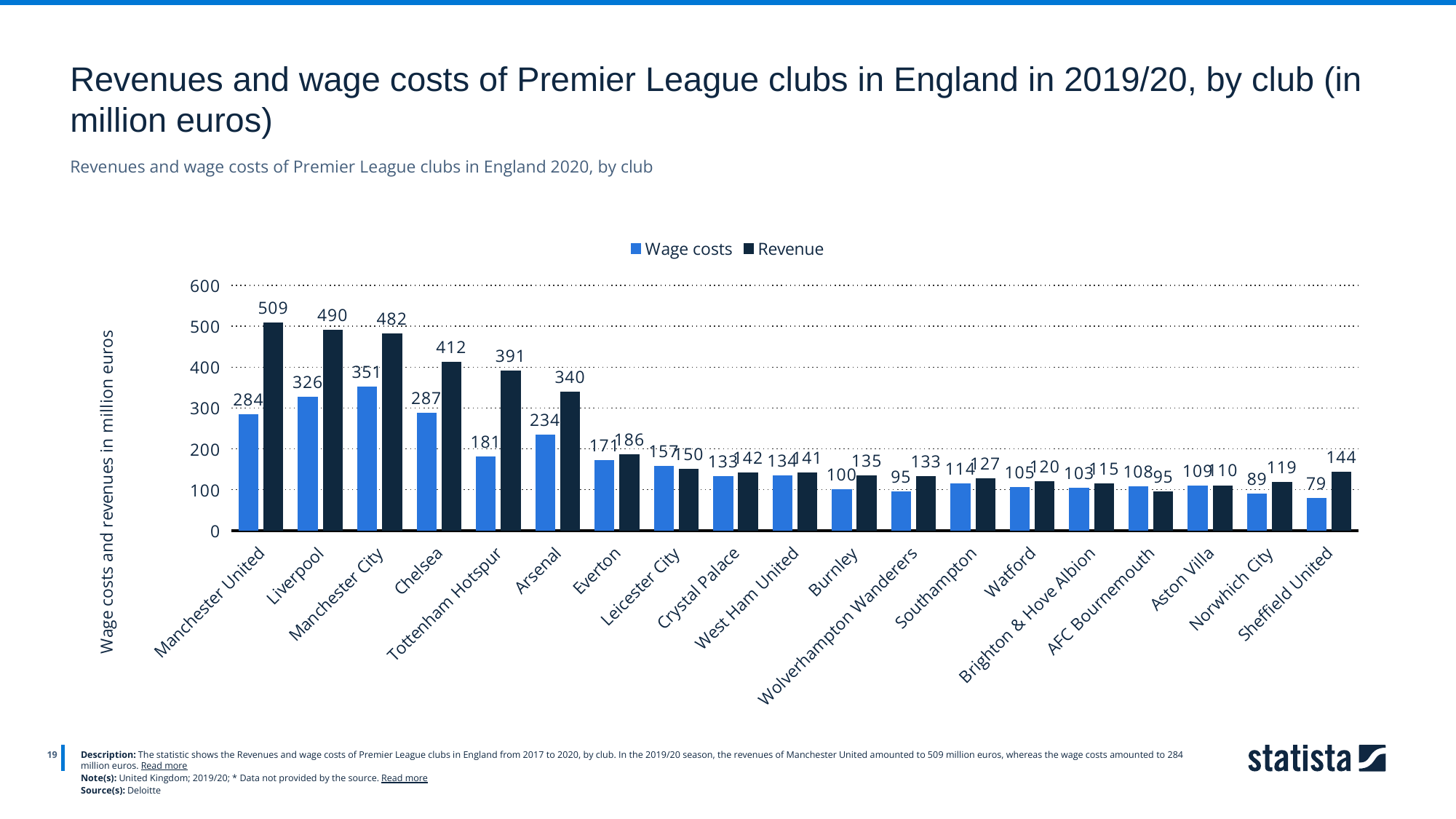

Revenues and wage costs of Premier League clubs in England in 2019/20, by club (in million euros)
Revenues and wage costs of Premier League clubs in England 2020, by club

### Chart

| Category | Wage costs | Revenue |
|---|---|---|
| Manchester United | 284.0 | 509.0 |
| Liverpool | 326.0 | 490.0 |
| Manchester City | 351.0 | 482.0 |
| Chelsea | 287.0 | 412.0 |
| Tottenham Hotspur | 181.0 | 391.0 |
| Arsenal | 234.0 | 340.0 |
| Everton | 171.0 | 186.0 |
| Leicester City | 157.0 | 150.0 |
| Crystal Palace | 133.0 | 142.0 |
| West Ham United | 134.0 | 141.0 |
| Burnley | 100.0 | 135.0 |
| Wolverhampton Wanderers | 95.0 | 133.0 |
| Southampton | 114.0 | 127.0 |
| Watford | 105.0 | 120.0 |
| Brighton & Hove Albion | 103.0 | 115.0 |
| AFC Bournemouth | 108.0 | 95.0 |
| Aston Villa | 109.0 | 110.0 |
| Norwhich City | 89.0 | 119.0 |
| Sheffield United | 79.0 | 144.0 |
19
Description: The statistic shows the Revenues and wage costs of Premier League clubs in England from 2017 to 2020, by club. In the 2019/20 season, the revenues of Manchester United amounted to 509 million euros, whereas the wage costs amounted to 284 million euros. Read more
Note(s): United Kingdom; 2019/20; * Data not provided by the source. Read more
Source(s): Deloitte